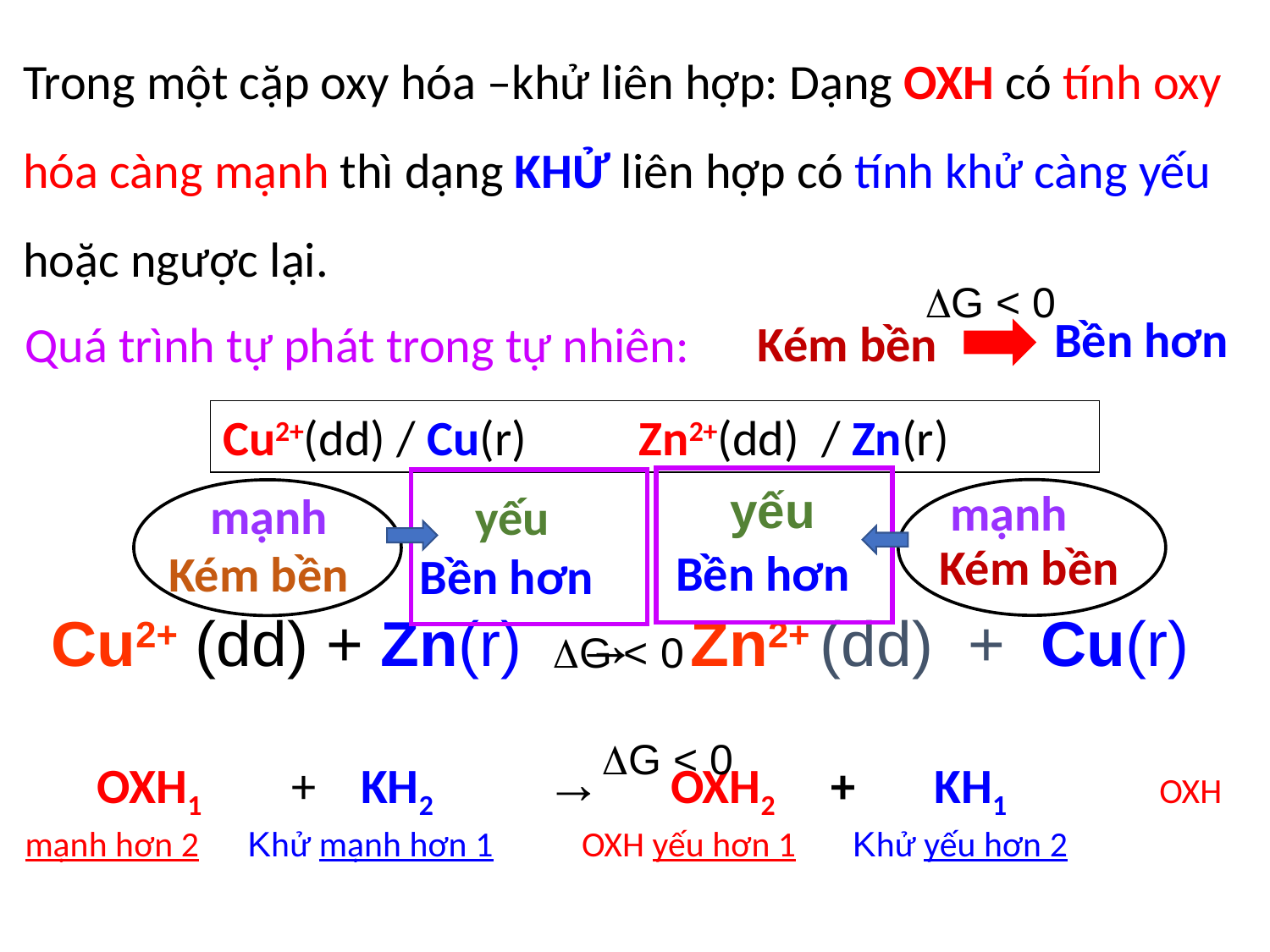

Trong một cặp oxy hóa –khử liên hợp: Dạng OXH có tính oxy hóa càng mạnh thì dạng KHỬ liên hợp có tính khử càng yếu hoặc ngược lại.

ΔG(qt khử) > 0

ΔG(qt oxh) > 0
# OXH  + ne ⇌  KH
ΔG(qt khử) < 0
ΔG(qt oxh) < 0

Tính KHỬ mạnh
Tính OXH yếu
Tính KHỬ yếu
Tính OXH mạnh
ΔG < 0
 Bền hơn

Kém bền
Quá trình tự phát trong tự nhiên:
Cu2+(dd) / Cu(r)          Zn2+(dd)  / Zn(r)

  yếu
mạnh
mạnh

  yếu

Kém bền
 Bền hơn
Kém bền
 Bền hơn
    Cu2+ (dd) + Zn(r)   →   Zn2+ (dd)  +  Cu(r)
ΔG < 0
ΔG < 0
         OXH1        +    KH2          →     OXH2     +       KH1                 OXH mạnh hơn 2      Khử mạnh hơn 1           OXH yếu hơn 1       Khử yếu hơn 2